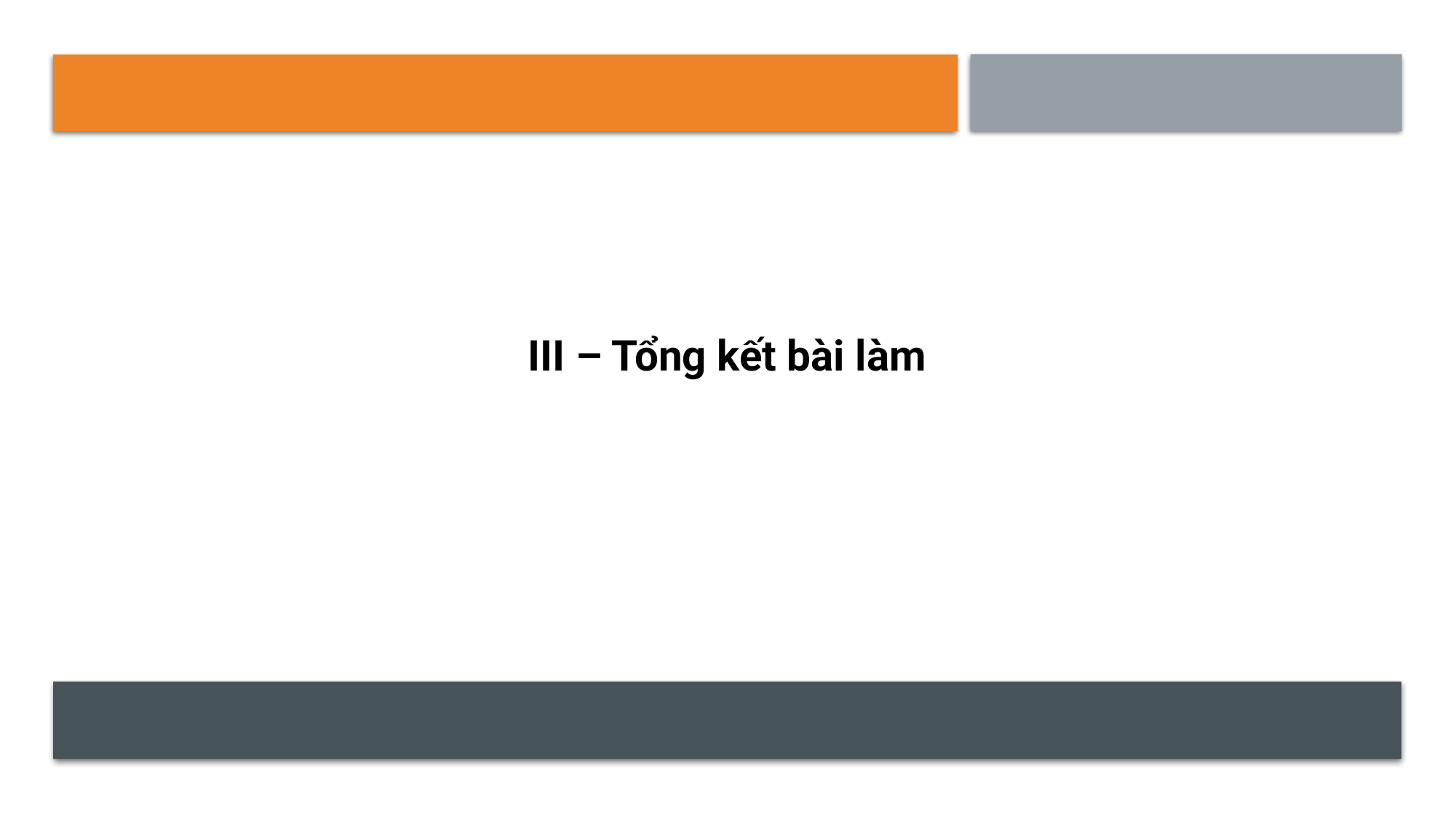

III – Tổng kết bài làm

18